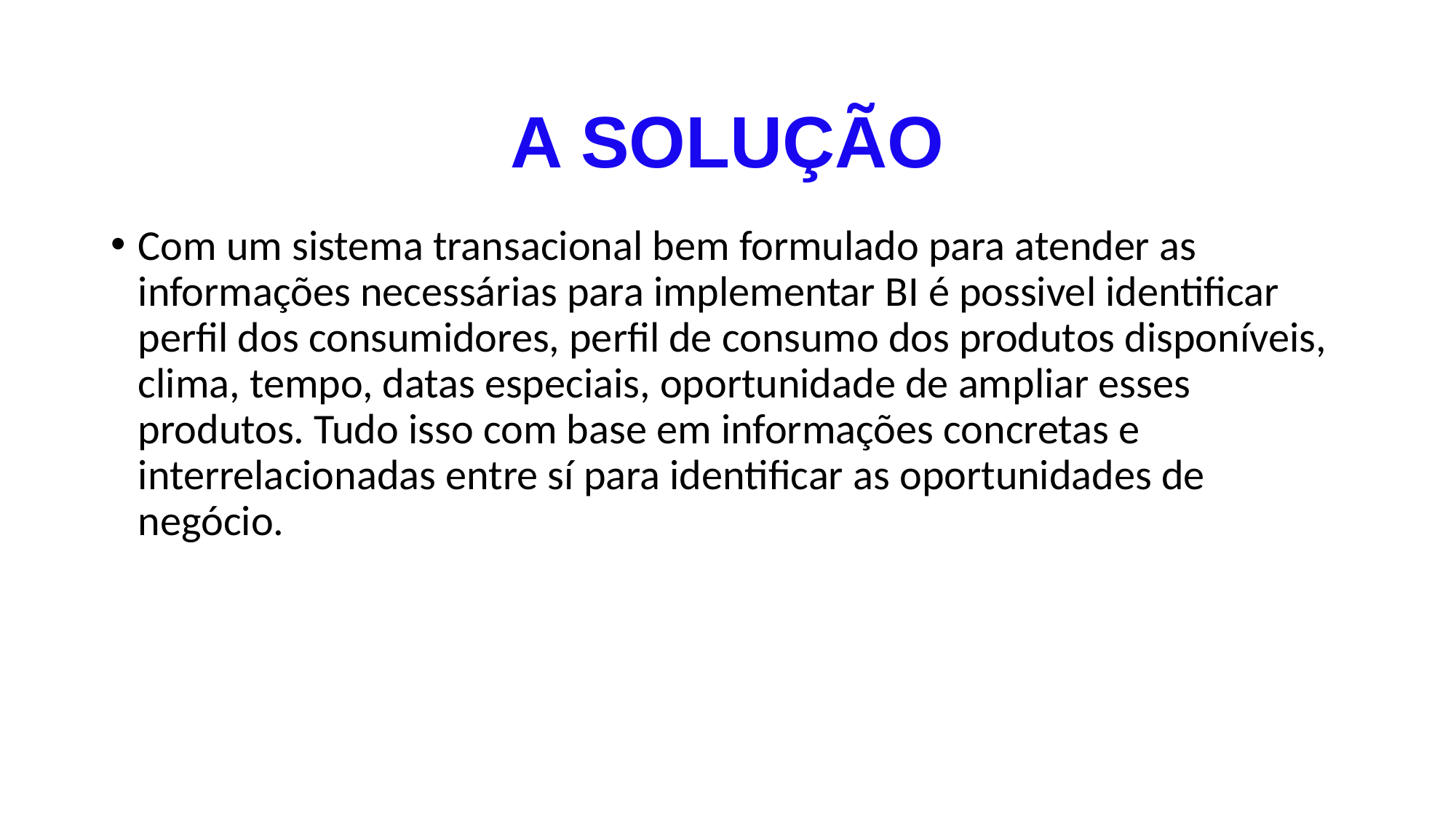

A SOLUÇÃO
Com um sistema transacional bem formulado para atender as informações necessárias para implementar BI é possivel identificar perfil dos consumidores, perfil de consumo dos produtos disponíveis, clima, tempo, datas especiais, oportunidade de ampliar esses produtos. Tudo isso com base em informações concretas e interrelacionadas entre sí para identificar as oportunidades de negócio.